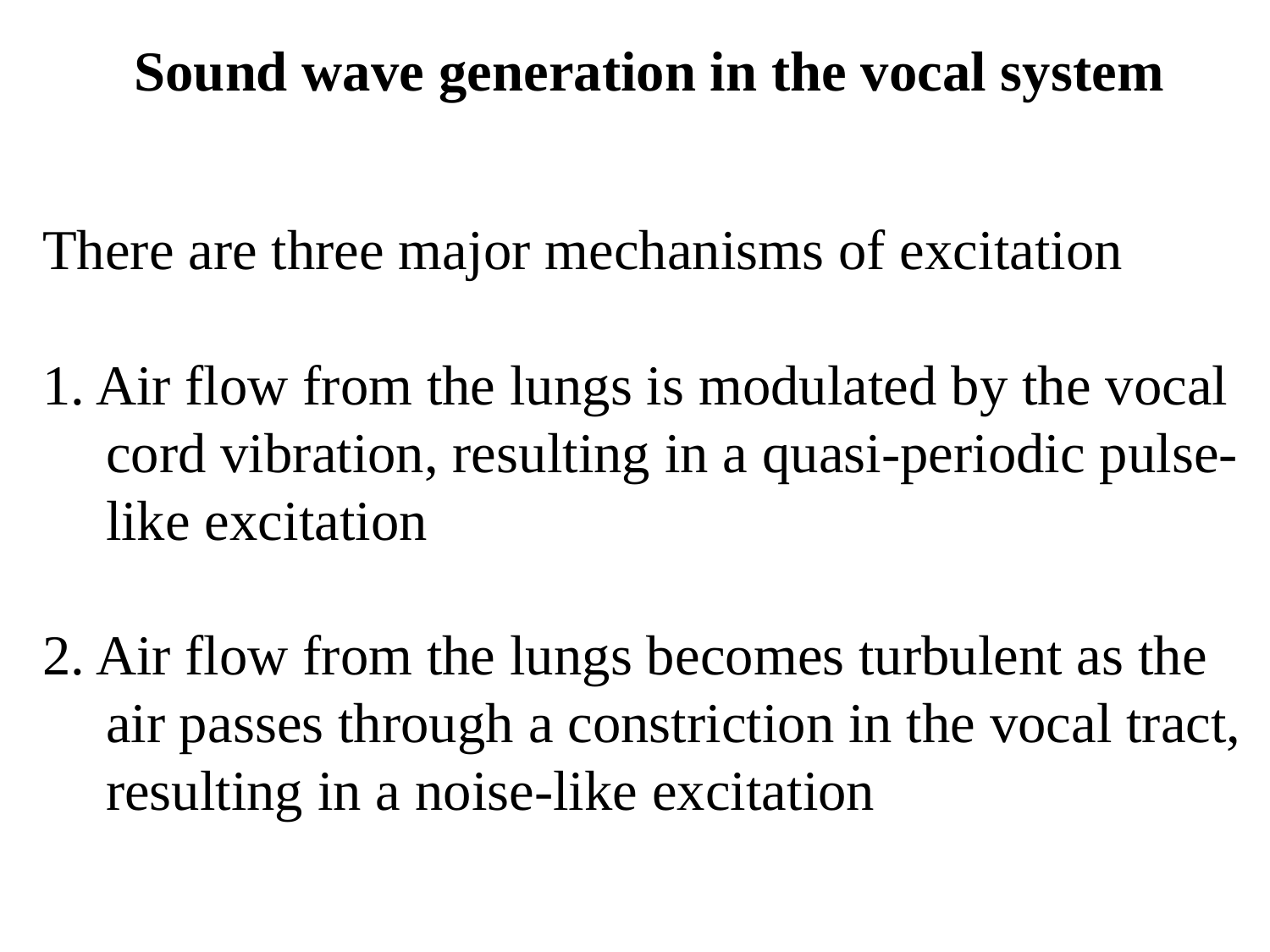

Sound wave generation in the vocal system
There are three major mechanisms of excitation

1. Air flow from the lungs is modulated by the vocal cord vibration, resulting in a quasi-periodic pulse-like excitation

2. Air flow from the lungs becomes turbulent as the air passes through a constriction in the vocal tract, resulting in a noise-like excitation